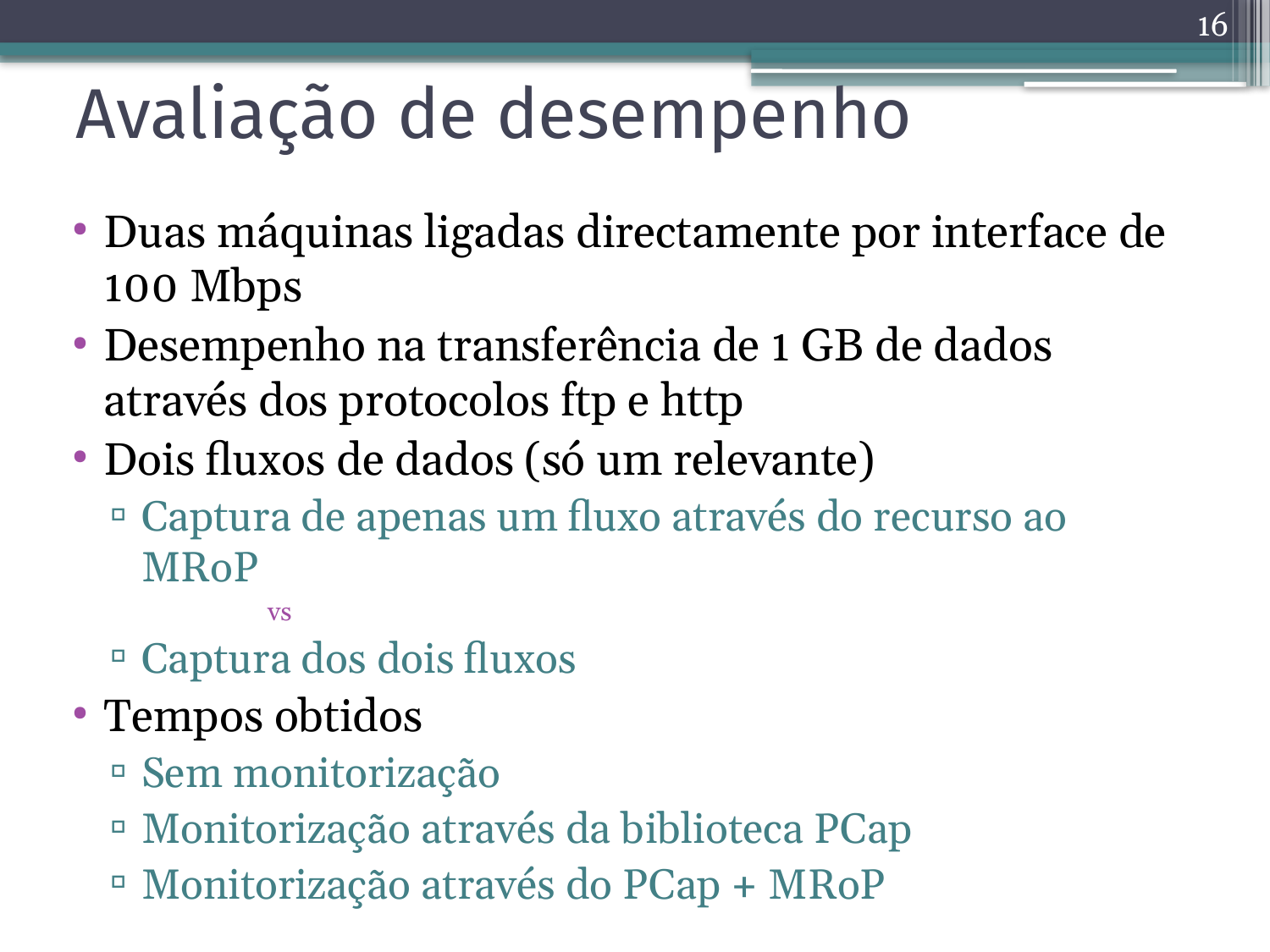

16
# Avaliação de desempenho
Duas máquinas ligadas directamente por interface de 100 Mbps
Desempenho na transferência de 1 GB de dados através dos protocolos ftp e http
Dois fluxos de dados (só um relevante)
Captura de apenas um fluxo através do recurso ao MRoP
vs
Captura dos dois fluxos
Tempos obtidos
Sem monitorização
Monitorização através da biblioteca PCap
Monitorização através do PCap + MRoP